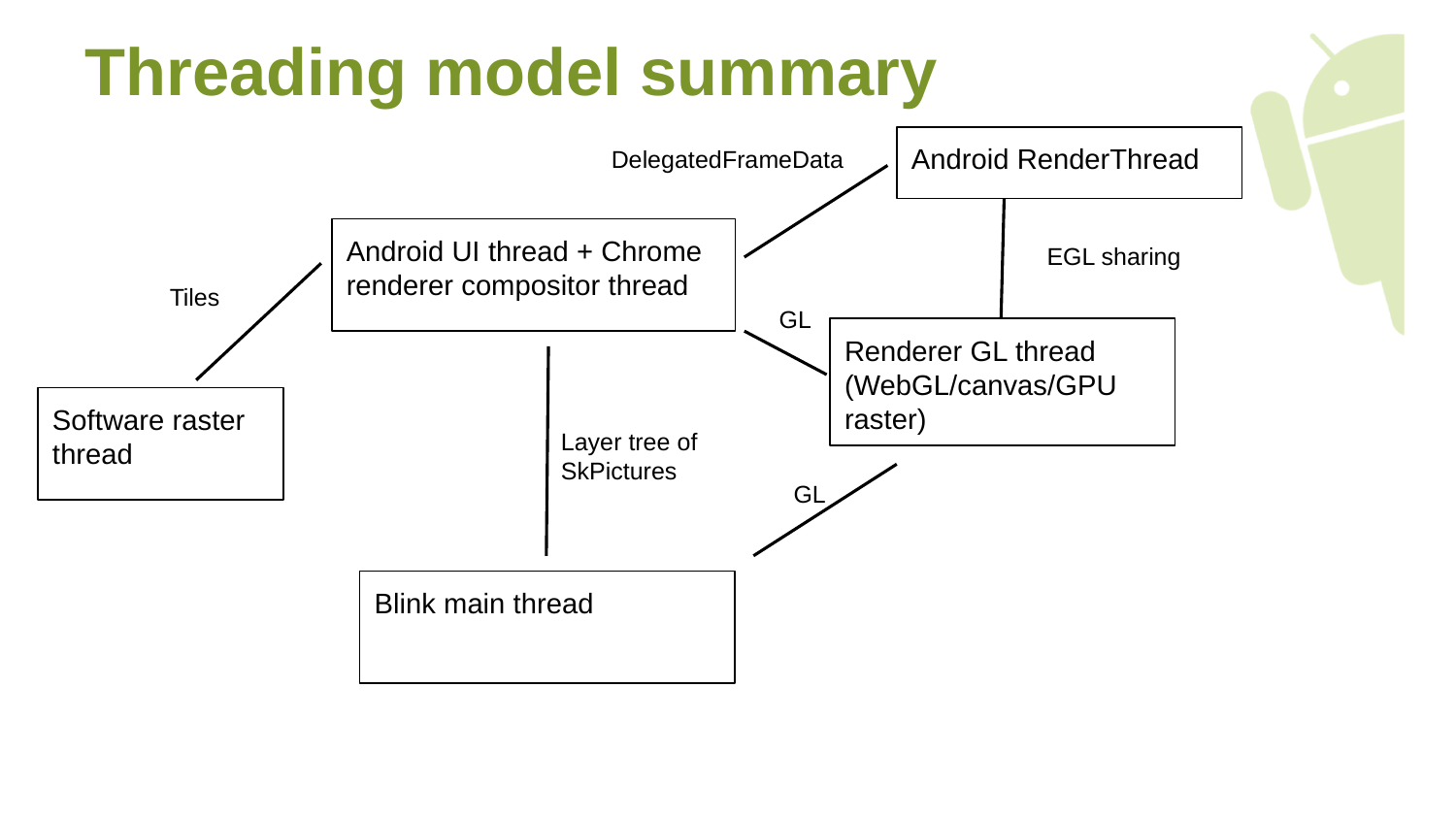

# Threading model summary
Android RenderThread
DelegatedFrameData
Android UI thread + Chrome renderer compositor thread
EGL sharing
Tiles
GL
Renderer GL thread (WebGL/canvas/GPU raster)
Software raster thread
Layer tree of SkPictures
GL
Blink main thread